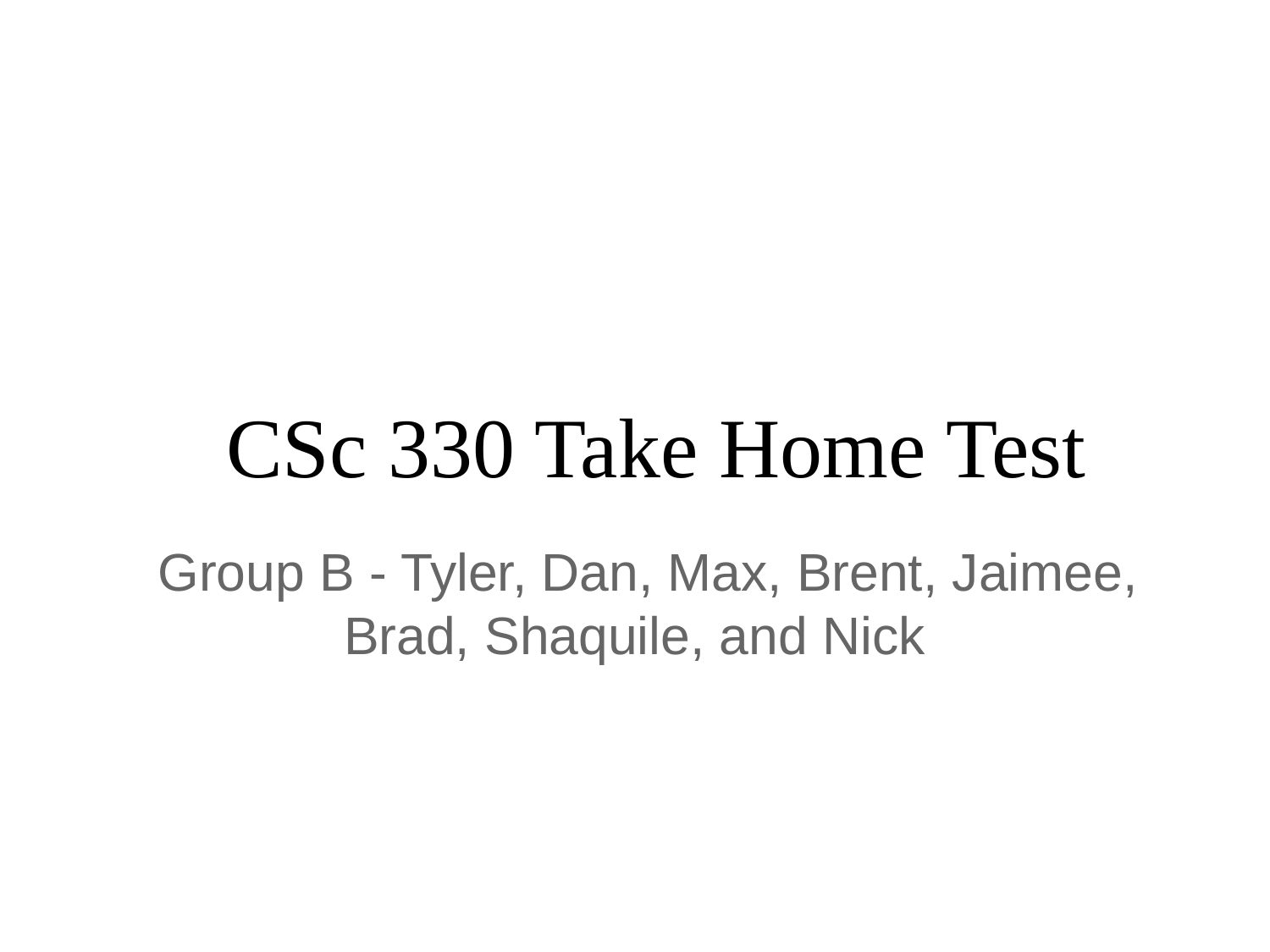

# CSc 330 Take Home Test
Group B - Tyler, Dan, Max, Brent, Jaimee, Brad, Shaquile, and Nick